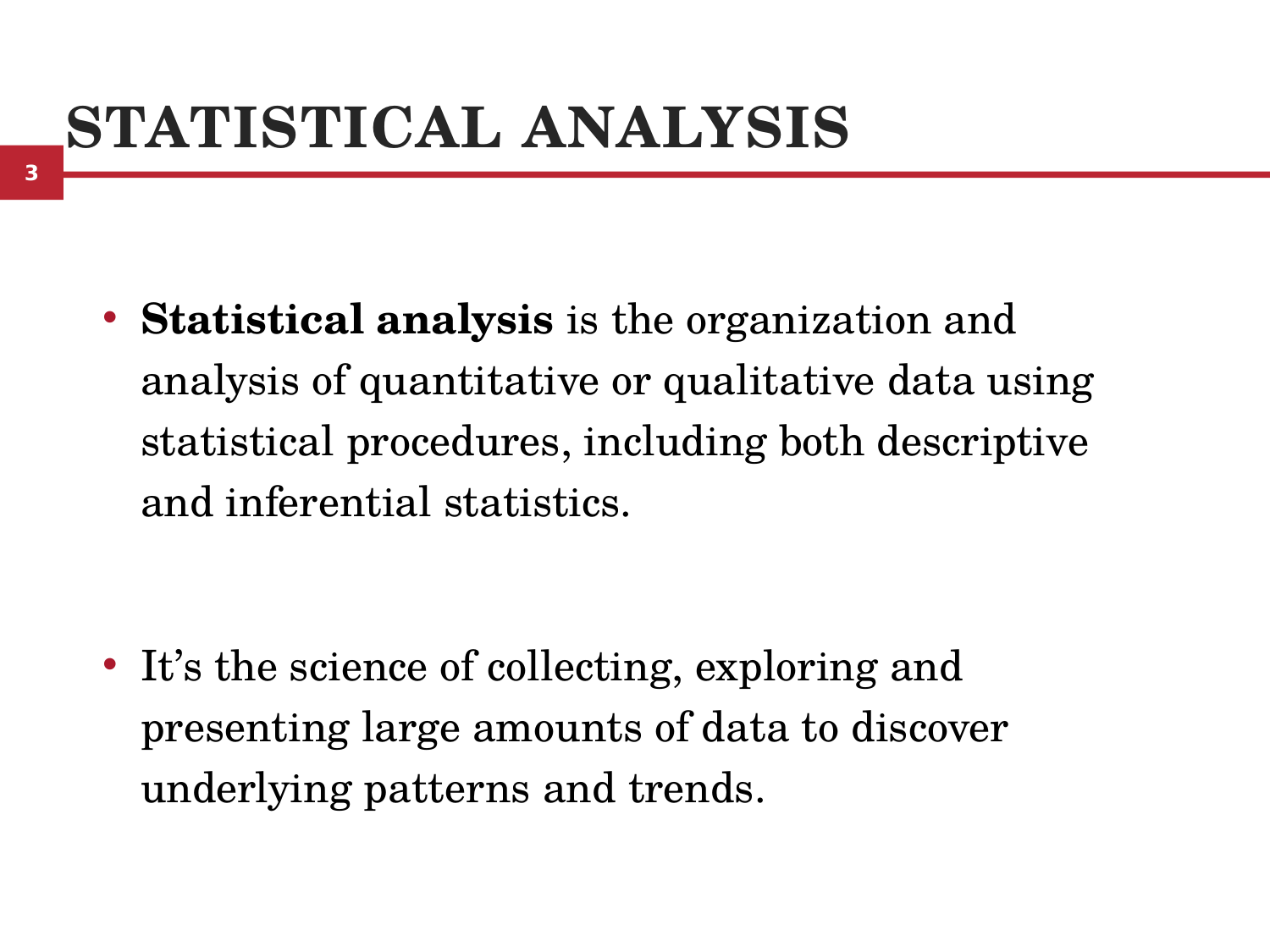

# Statistical Analysis
Statistical analysis is the organization and analysis of quantitative or qualitative data using statistical procedures, including both descriptive and inferential statistics.

It’s the science of collecting, exploring and presenting large amounts of data to discover underlying patterns and trends.